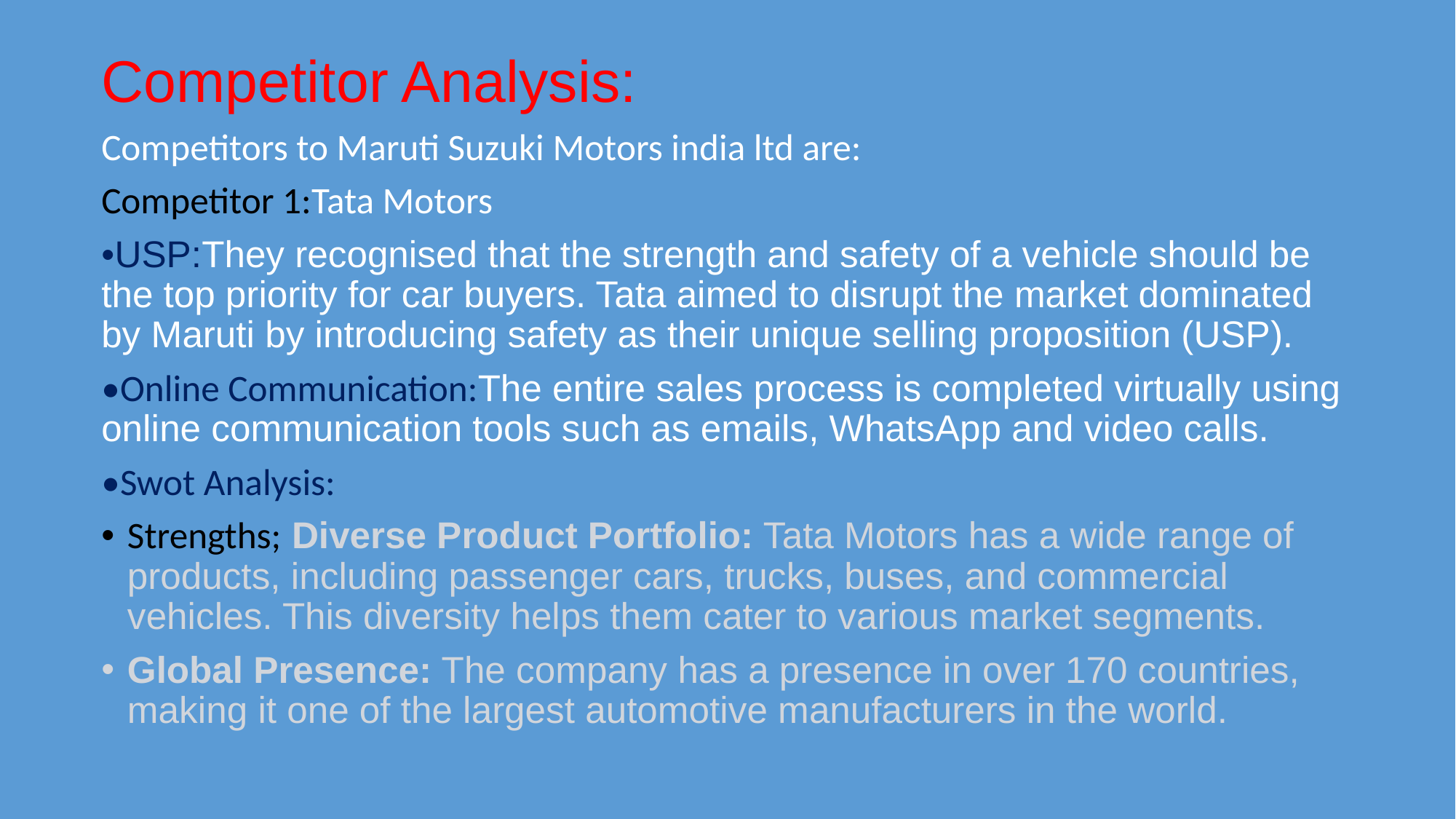

Competitor Analysis:
Competitors to Maruti Suzuki Motors india ltd are:
Competitor 1:Tata Motors
•USP:They recognised that the strength and safety of a vehicle should be the top priority for car buyers. Tata aimed to disrupt the market dominated by Maruti by introducing safety as their unique selling proposition (USP).
•Online Communication:The entire sales process is completed virtually using online communication tools such as emails, WhatsApp and video calls.
•Swot Analysis:
Strengths; Diverse Product Portfolio: Tata Motors has a wide range of products, including passenger cars, trucks, buses, and commercial vehicles. This diversity helps them cater to various market segments.
Global Presence: The company has a presence in over 170 countries, making it one of the largest automotive manufacturers in the world.